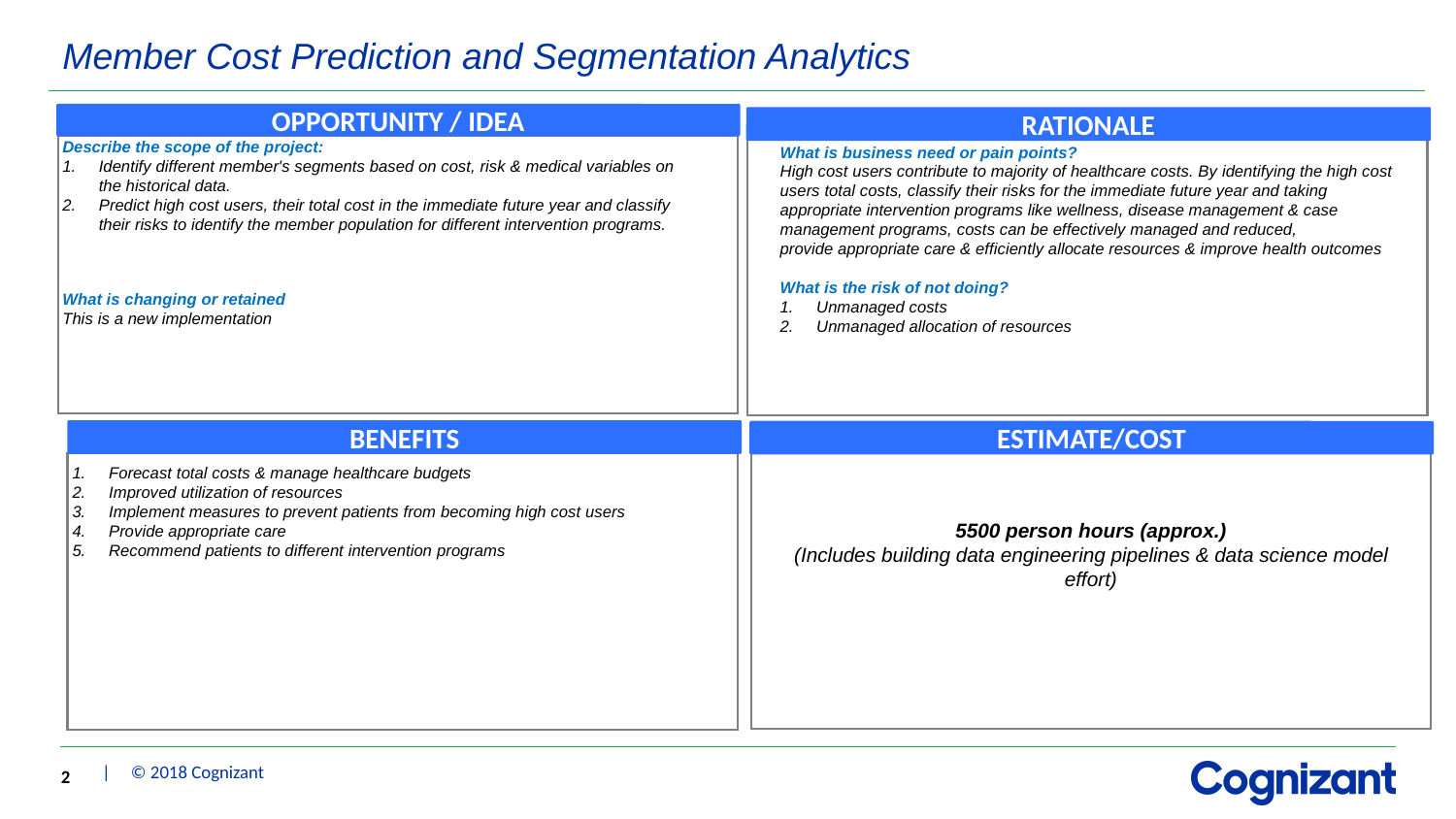

Member Cost Prediction and Segmentation Analytics
OPPORTUNITY / IDEA
RATIONALE
Describe the scope of the project:​
Identify different member's segments based on cost, risk & medical variables on the historical data.​
Predict high cost users, their total cost in the immediate future year and classify their risks to identify the member population for different intervention programs.
What is business need or pain points? ​
High cost users contribute to majority of healthcare costs. By identifying the high cost users total costs, classify their risks for the immediate future year and taking appropriate intervention programs like wellness, disease management & case management programs, costs can be effectively managed and reduced, provide appropriate care & efficiently allocate resources & improve health outcomes

What is the risk of not doing?​
Unmanaged costs​
Unmanaged allocation of resources

What is changing or retained
This is a new implementation
BENEFITS
ESTIMATE/COST
5500 person hours (approx.)
(Includes building data engineering pipelines & data science model effort)

Forecast total costs & manage healthcare budgets ​
Improved utilization of resources​
Implement measures to prevent patients from ​becoming high cost users​
Provide appropriate care​
Recommend patients to different intervention ​programs
|     © 2018 Cognizant
2